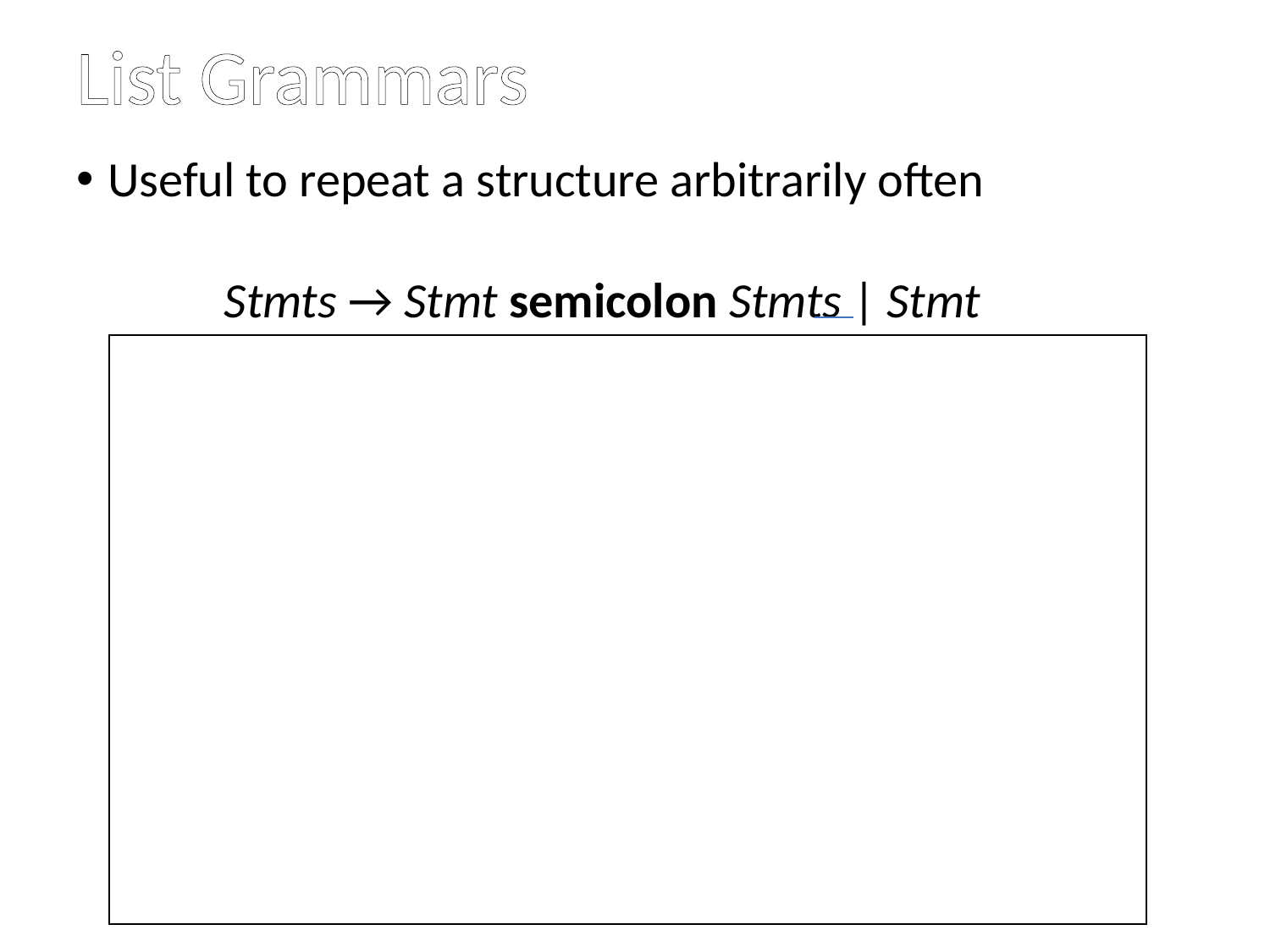

# List Grammars
Useful to repeat a structure arbitrarily often
Stmts → Stmt semicolon Stmts | Stmt